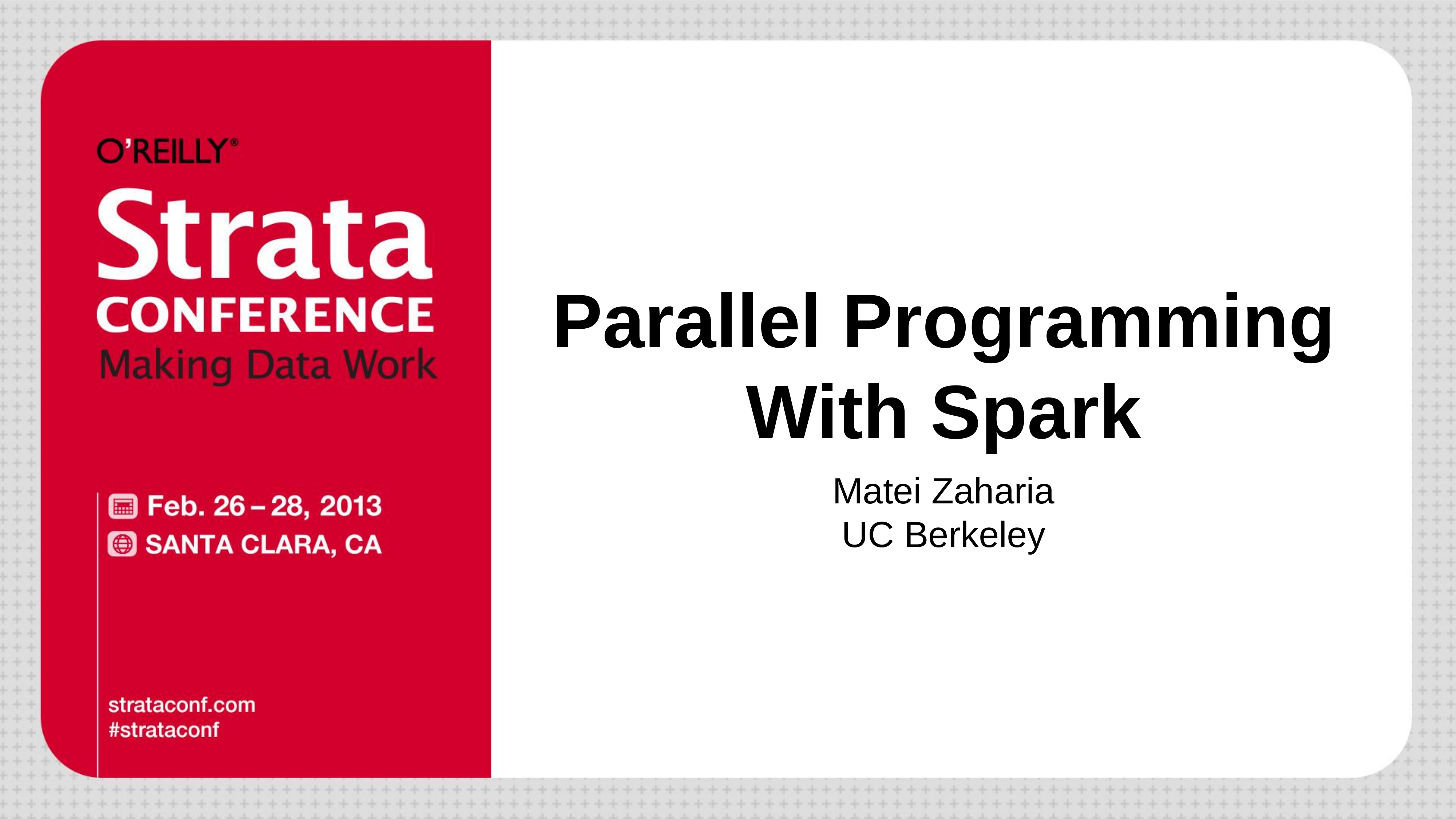

# Parallel Programming With Spark
Matei Zaharia
UC Berkeley